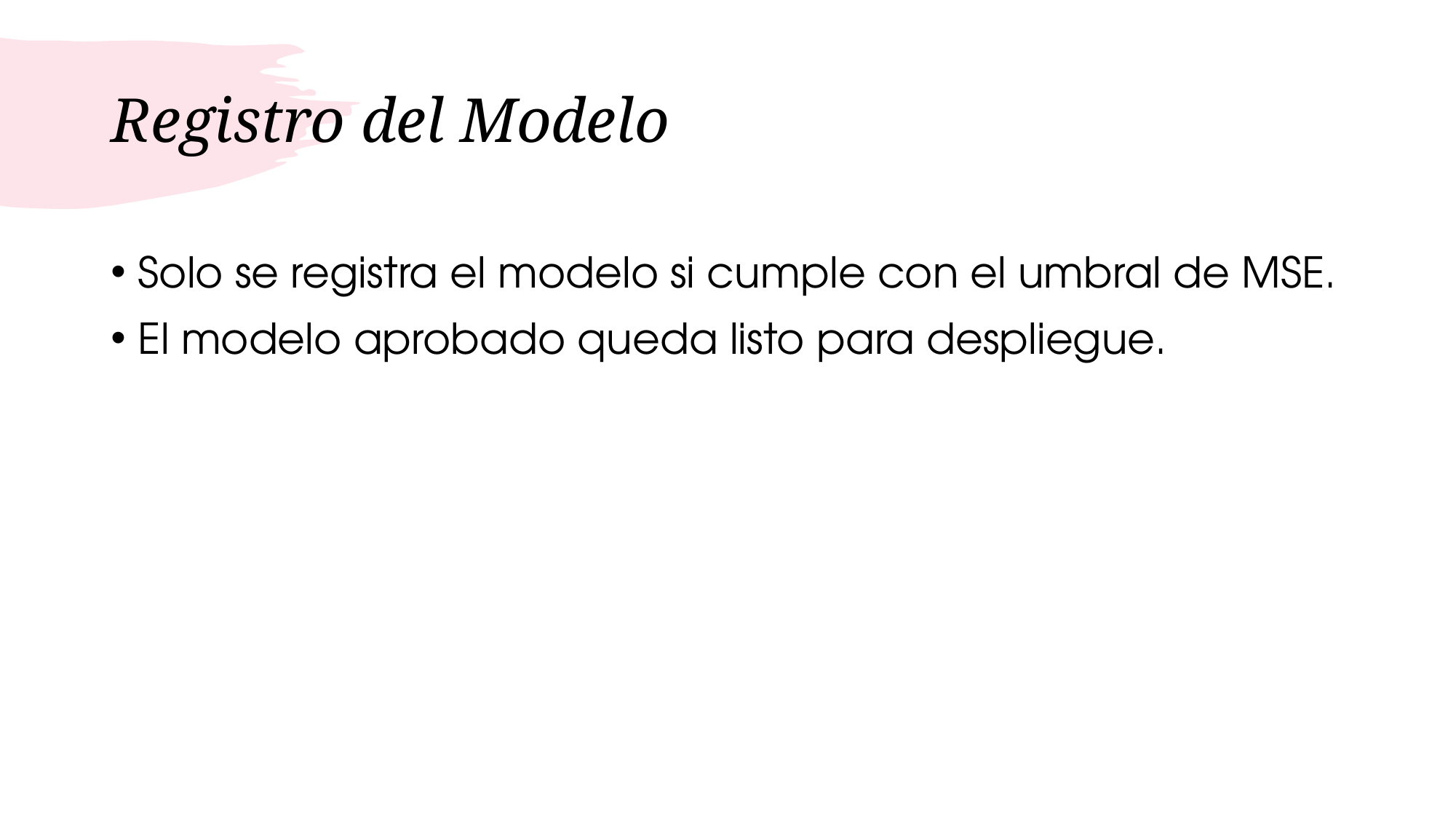

# Registro del Modelo
Solo se registra el modelo si cumple con el umbral de MSE.
El modelo aprobado queda listo para despliegue.